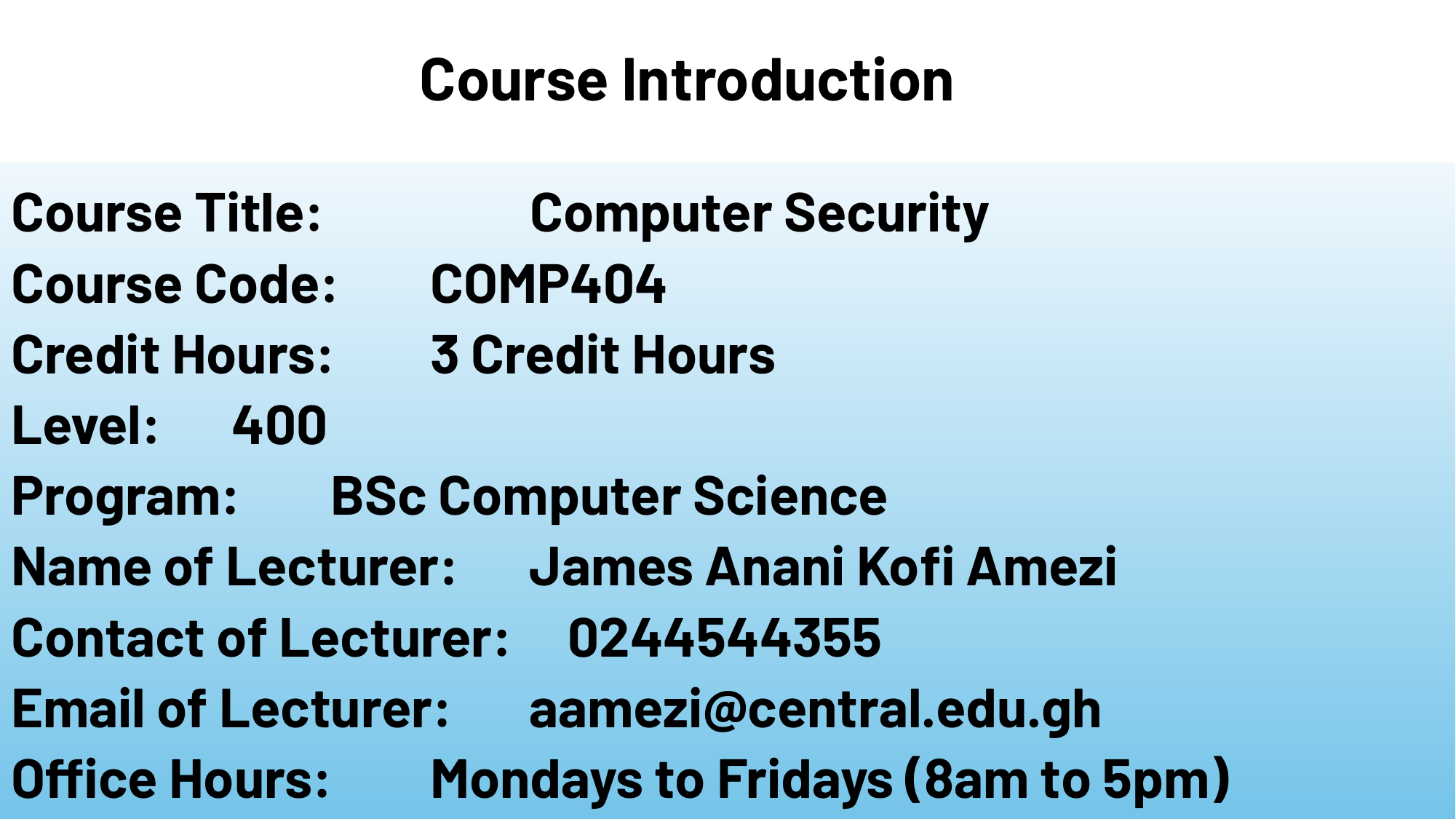

Course Introduction
Course Title: 	           Computer Security
Course Code: 		  COMP404
Credit Hours: 		  3 Credit Hours
Level: 				  400
Program: 			  BSc Computer Science
Name of Lecturer: 	  James Anani Kofi Amezi
Contact of Lecturer:     0244544355
Email of Lecturer: 	  aamezi@central.edu.gh
Office Hours: 		  Mondays to Fridays (8am to 5pm)